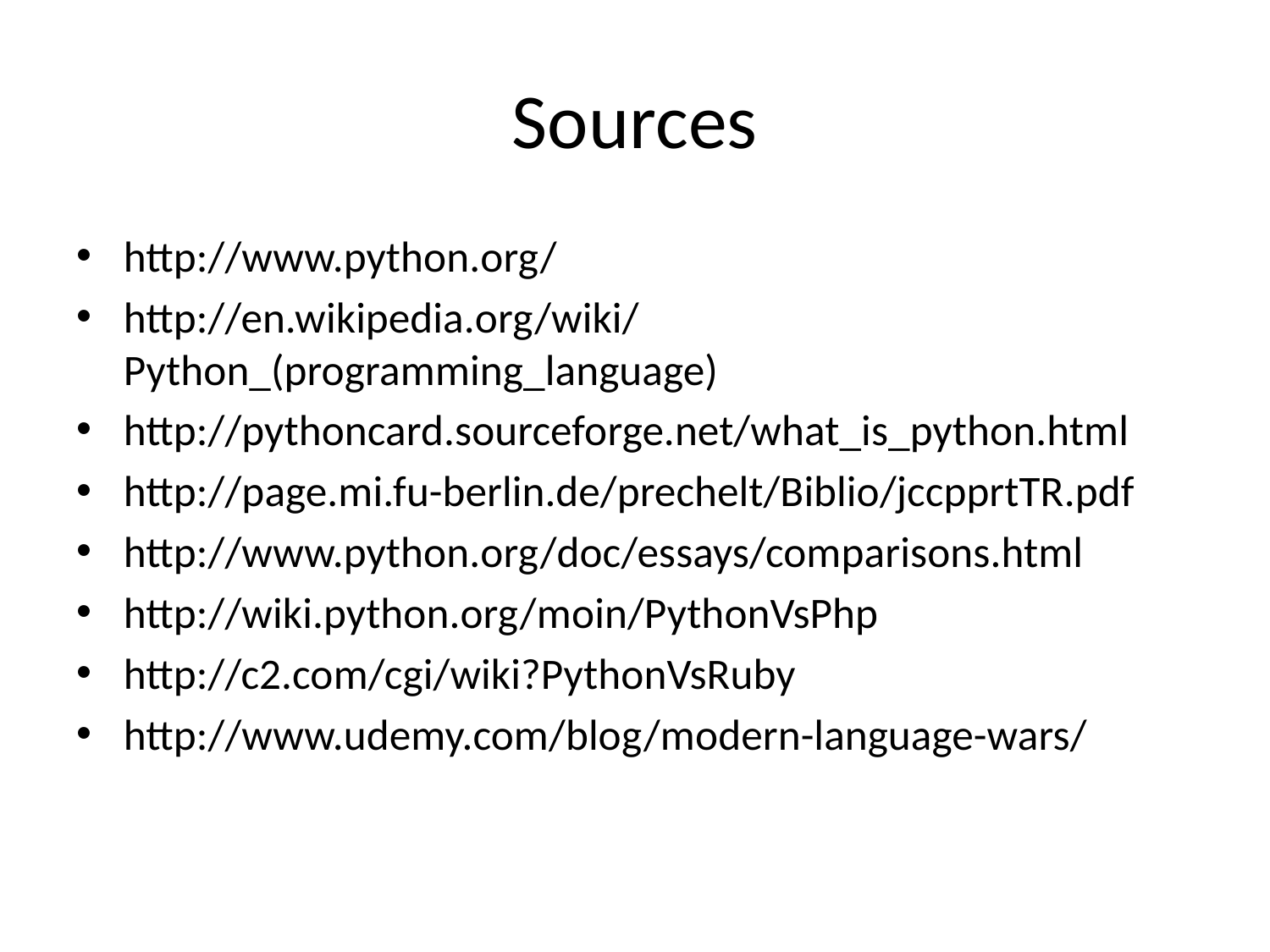

# Sources
http://www.python.org/
http://en.wikipedia.org/wiki/Python_(programming_language)
http://pythoncard.sourceforge.net/what_is_python.html
http://page.mi.fu-berlin.de/prechelt/Biblio/jccpprtTR.pdf
http://www.python.org/doc/essays/comparisons.html
http://wiki.python.org/moin/PythonVsPhp
http://c2.com/cgi/wiki?PythonVsRuby
http://www.udemy.com/blog/modern-language-wars/